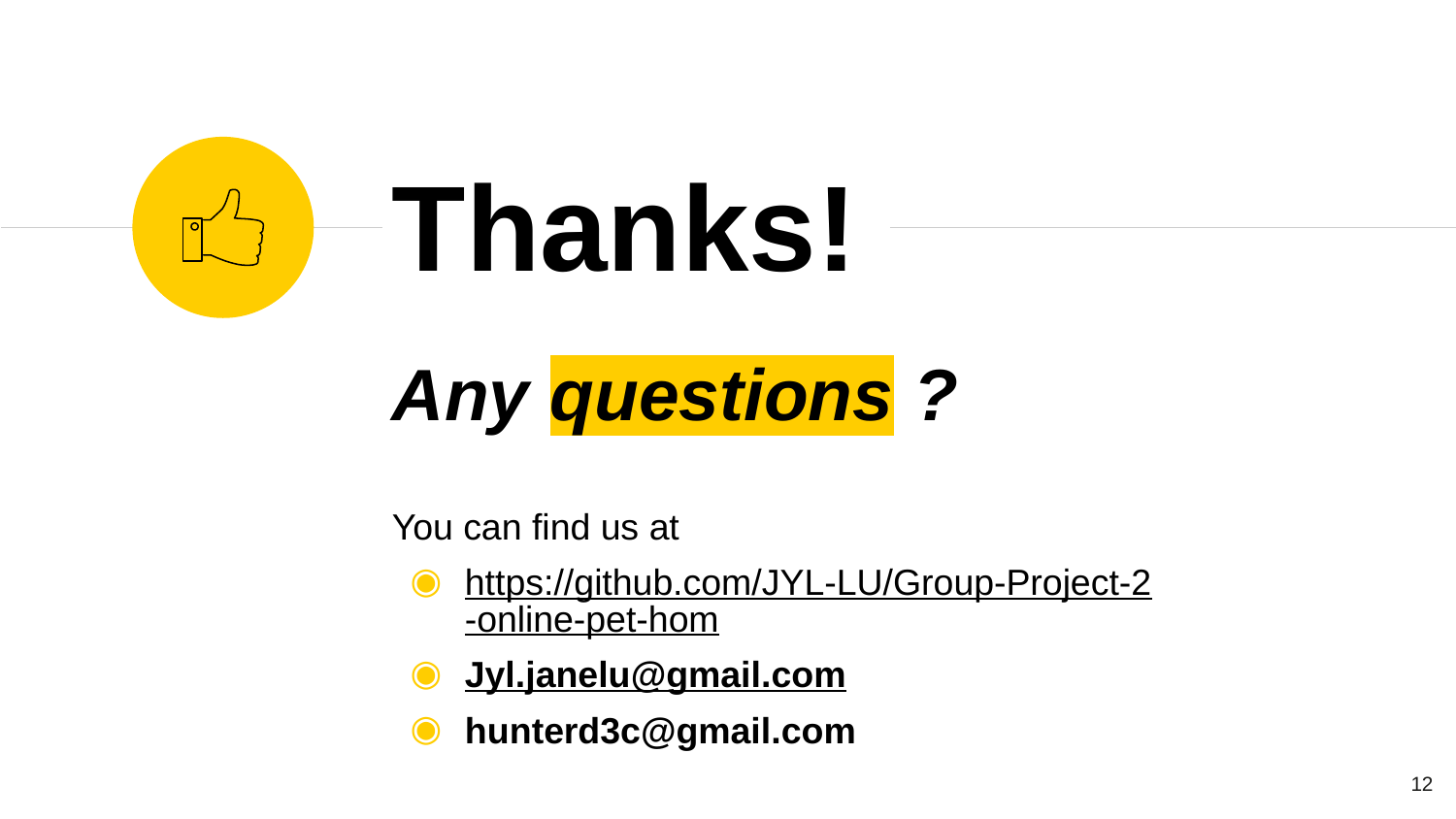

Thanks!

Any questions ?

You can find us at
https://github.com/JYL-LU/Group-Project-2-online-pet-hom
Jyl.janelu@gmail.com
hunterd3c@gmail.com
12